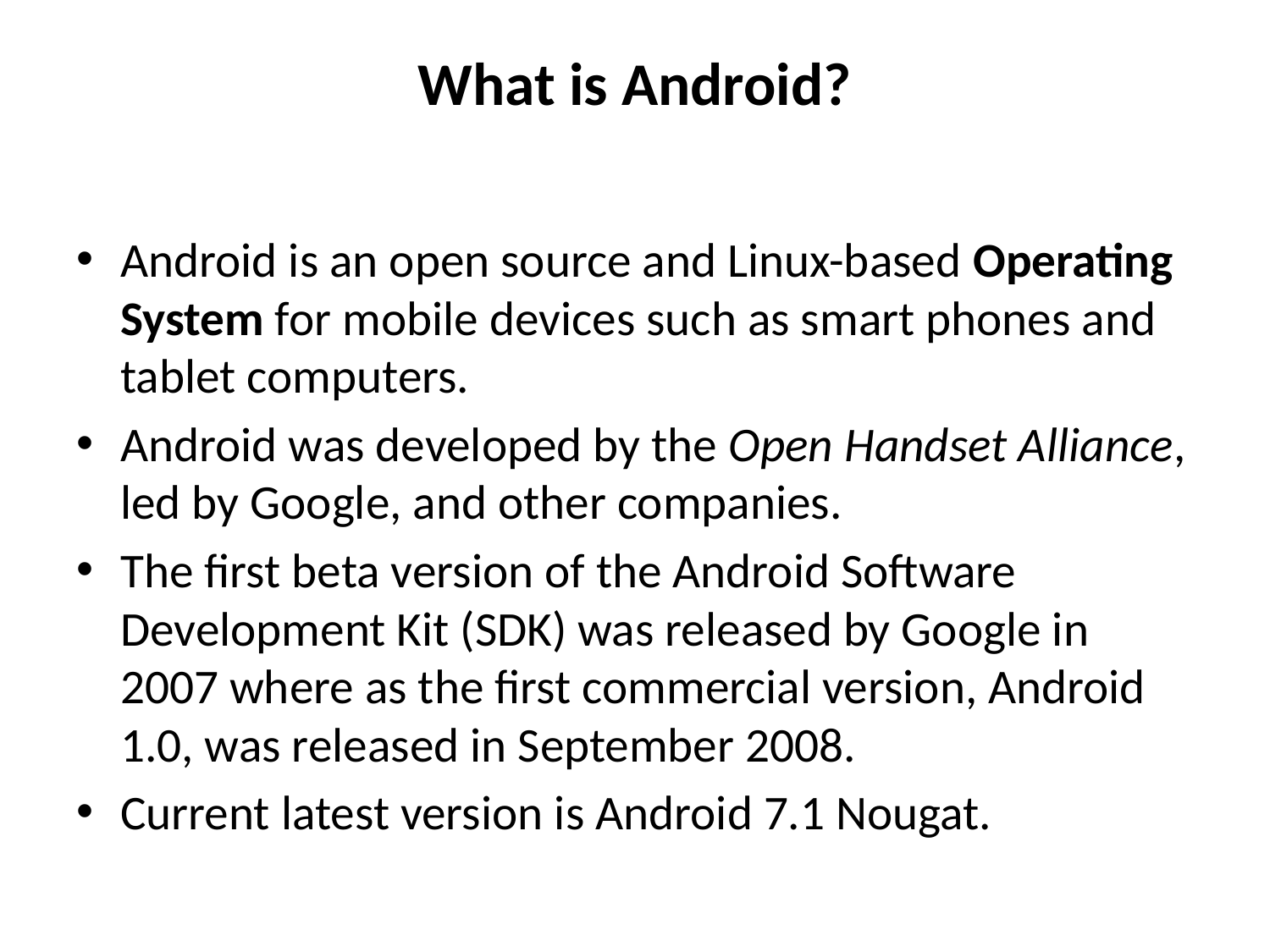

# What is Android?
Android is an open source and Linux-based Operating System for mobile devices such as smart phones and tablet computers.
Android was developed by the Open Handset Alliance, led by Google, and other companies.
The first beta version of the Android Software Development Kit (SDK) was released by Google in 2007 where as the first commercial version, Android 1.0, was released in September 2008.
Current latest version is Android 7.1 Nougat.